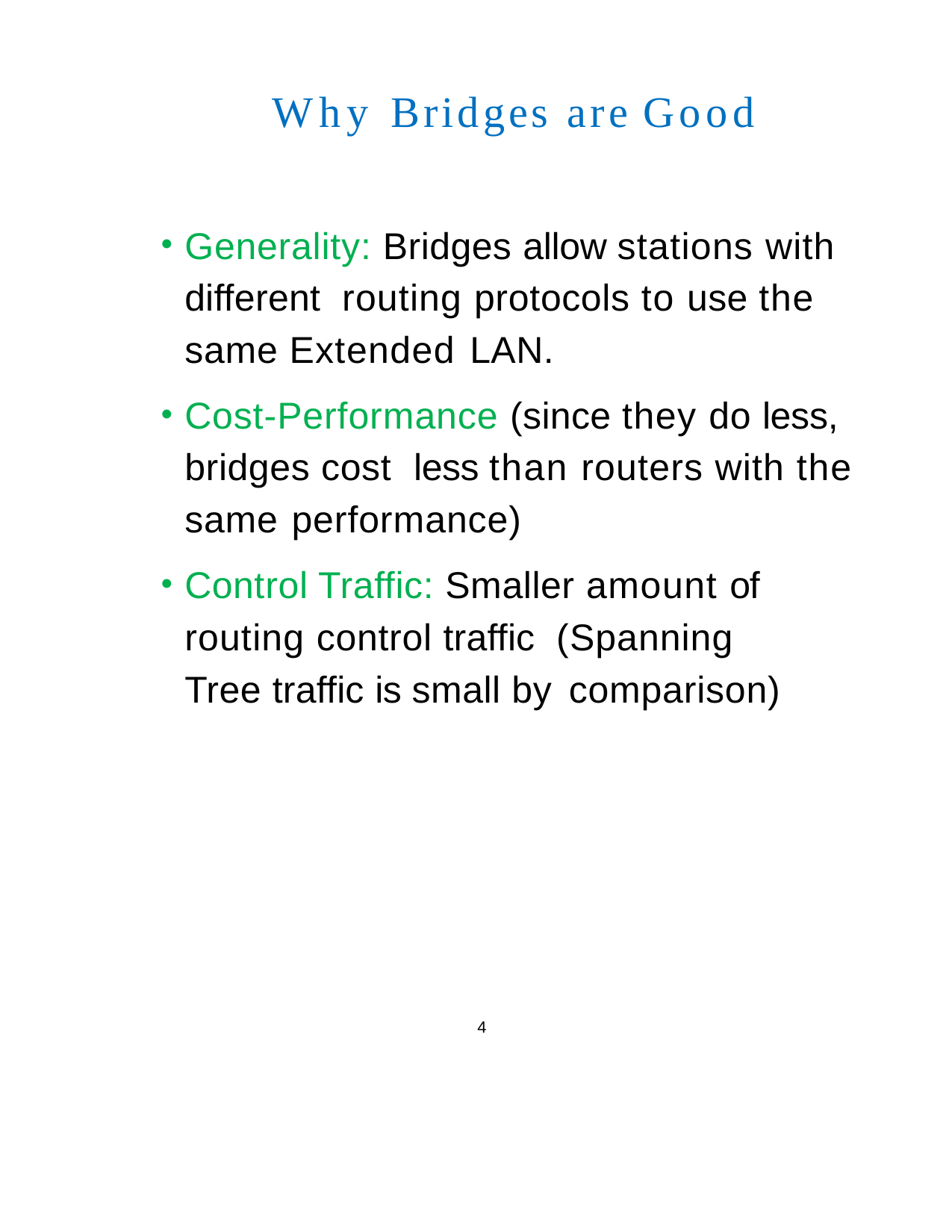

Why Bridges are Good
Generality: Bridges allow stations with different  routing protocols to use the same Extended LAN.
Cost-Performance (since they do less, bridges cost  less than routers with the same performance)
Control Traffic: Smaller amount of routing control traffic  (Spanning Tree traffic is small by comparison)
4